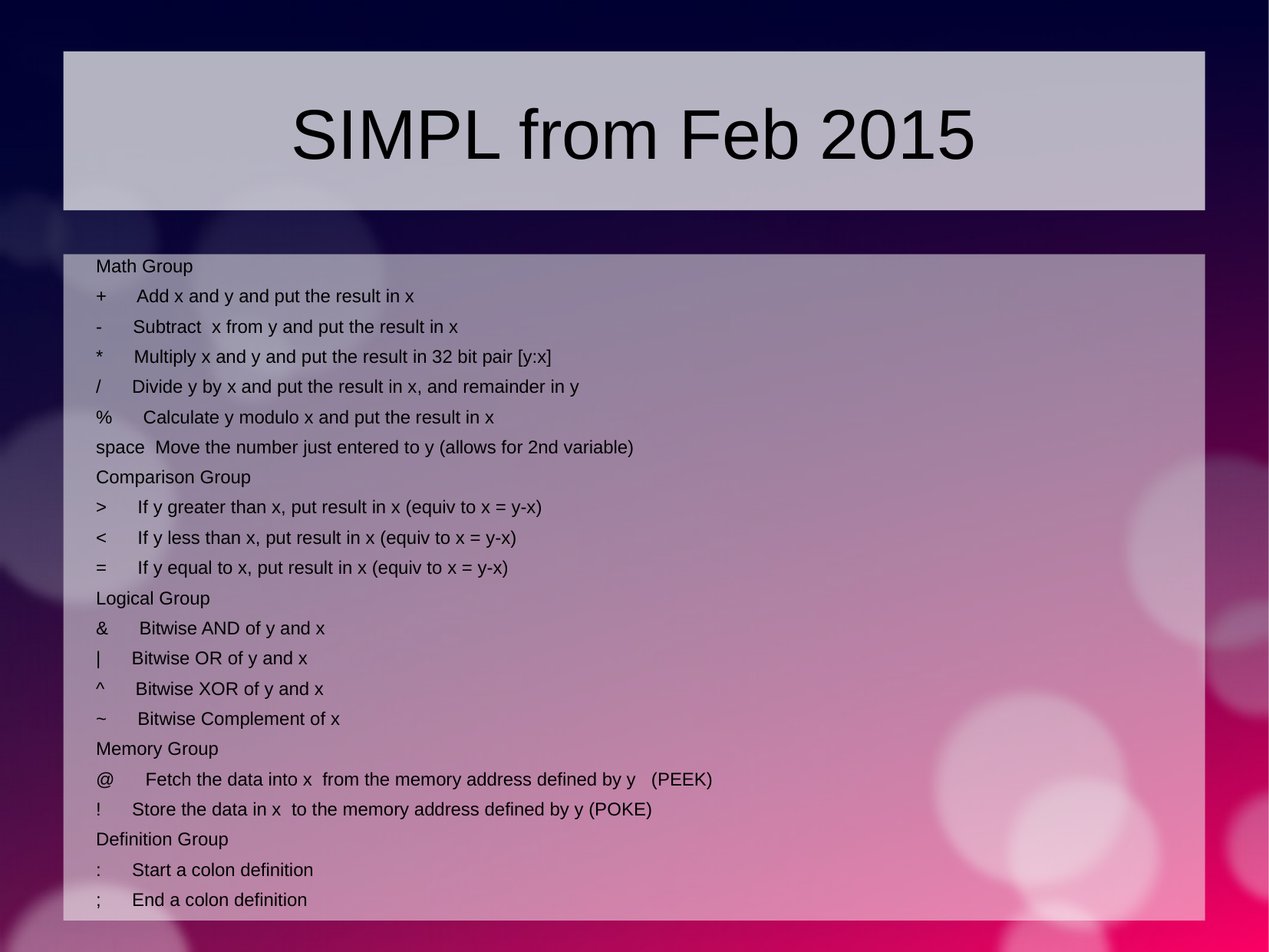

SIMPL from Feb 2015
Math Group
+      Add x and y and put the result in x
-      Subtract  x from y and put the result in x
*      Multiply x and y and put the result in 32 bit pair [y:x]
/      Divide y by x and put the result in x, and remainder in y
%      Calculate y modulo x and put the result in x
space  Move the number just entered to y (allows for 2nd variable)
Comparison Group
>      If y greater than x, put result in x (equiv to x = y-x)
<      If y less than x, put result in x (equiv to x = y-x)
=      If y equal to x, put result in x (equiv to x = y-x)
Logical Group
&      Bitwise AND of y and x
|      Bitwise OR of y and x
^      Bitwise XOR of y and x
~      Bitwise Complement of x
Memory Group
@      Fetch the data into x  from the memory address defined by y   (PEEK)
!      Store the data in x  to the memory address defined by y (POKE)
Definition Group
:      Start a colon definition
;      End a colon definition